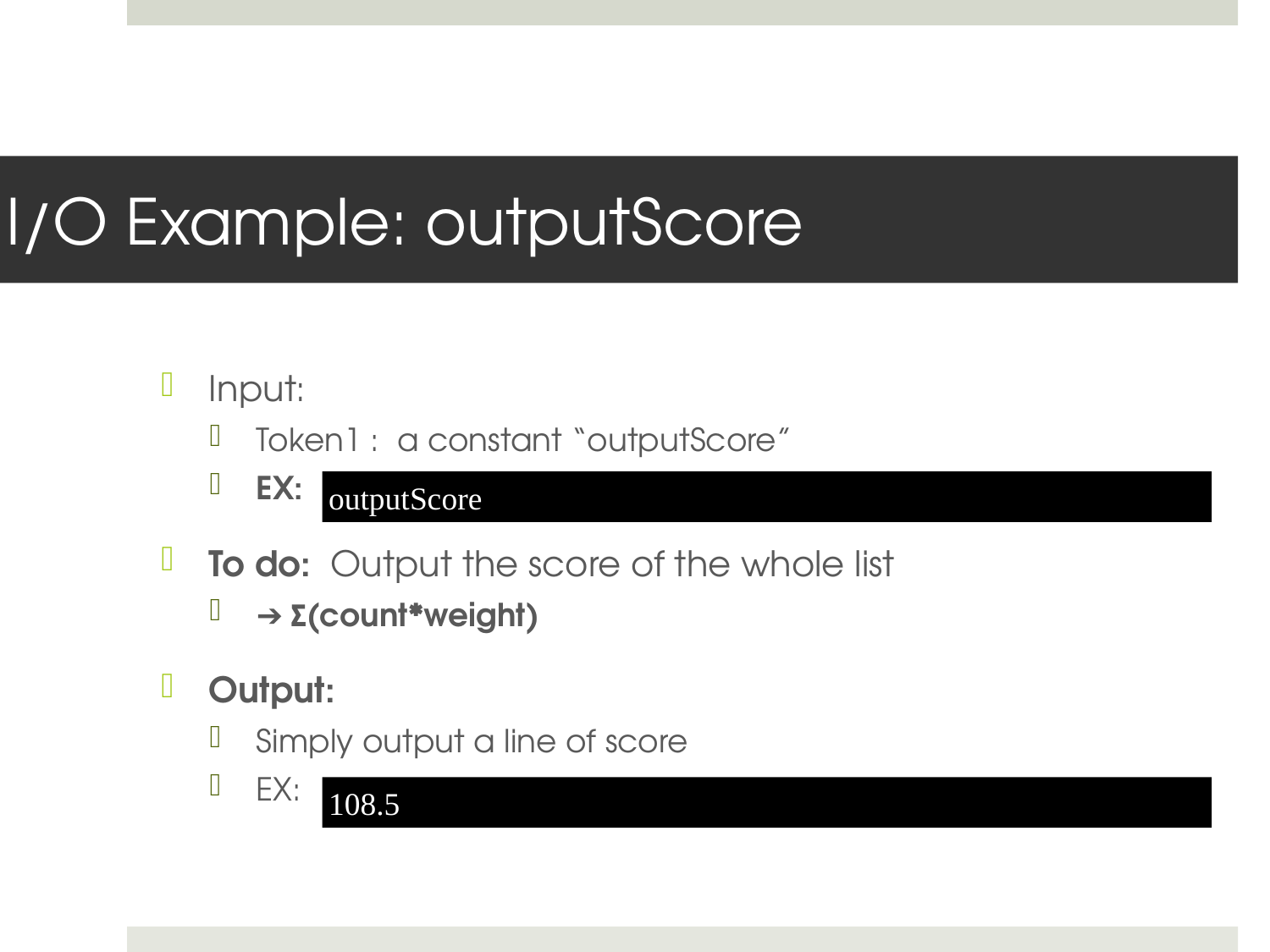

# I/O Example: outputScore
Input:
Token1 :  a constant “outputScore”
EX:
To do:  Output the score of the whole list
➔ Σ(count*weight)
Output:
Simply output a line of score
EX:
outputScore
108.5